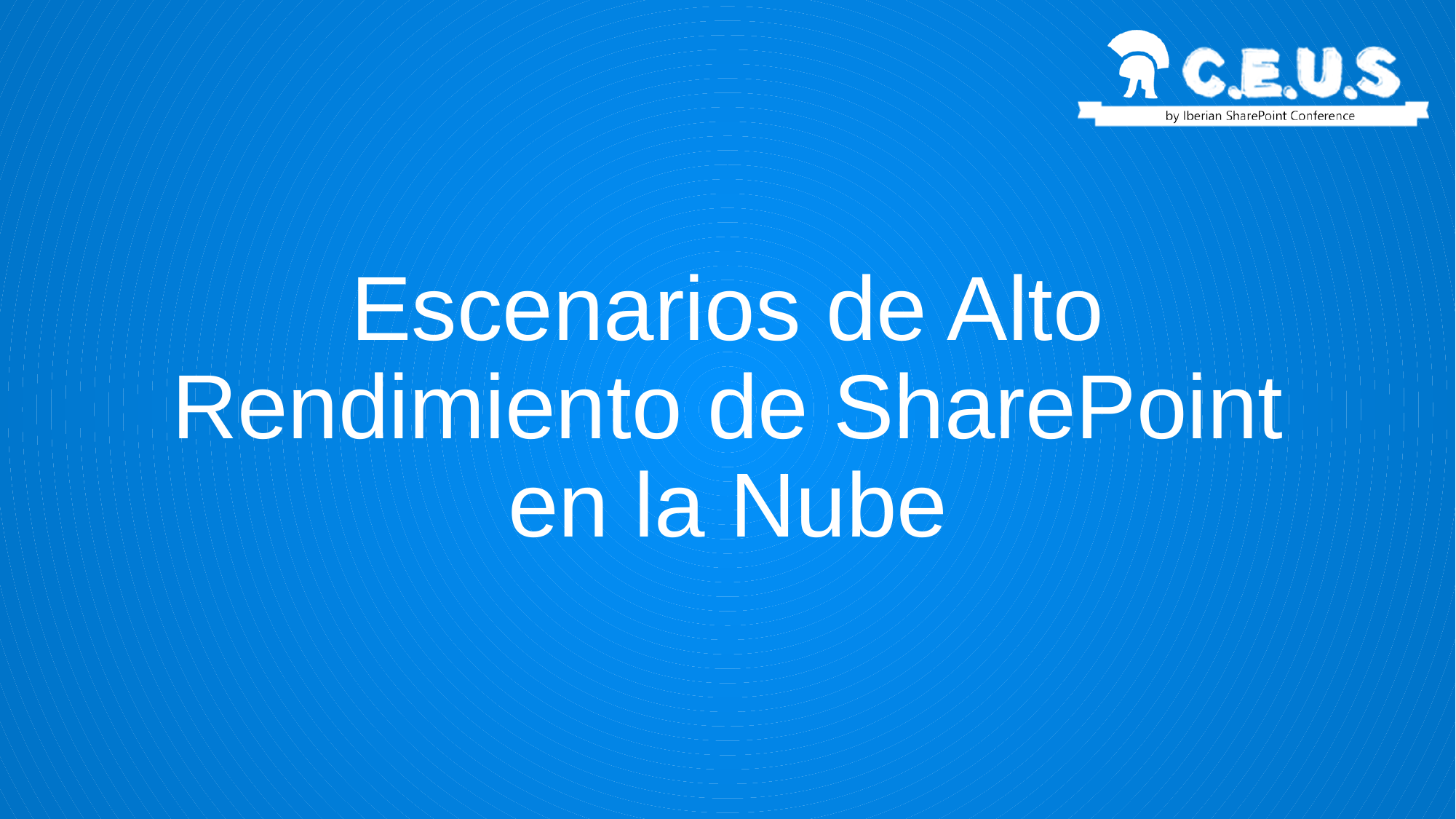

# Escenarios de Alto Rendimiento de SharePoint en la Nube